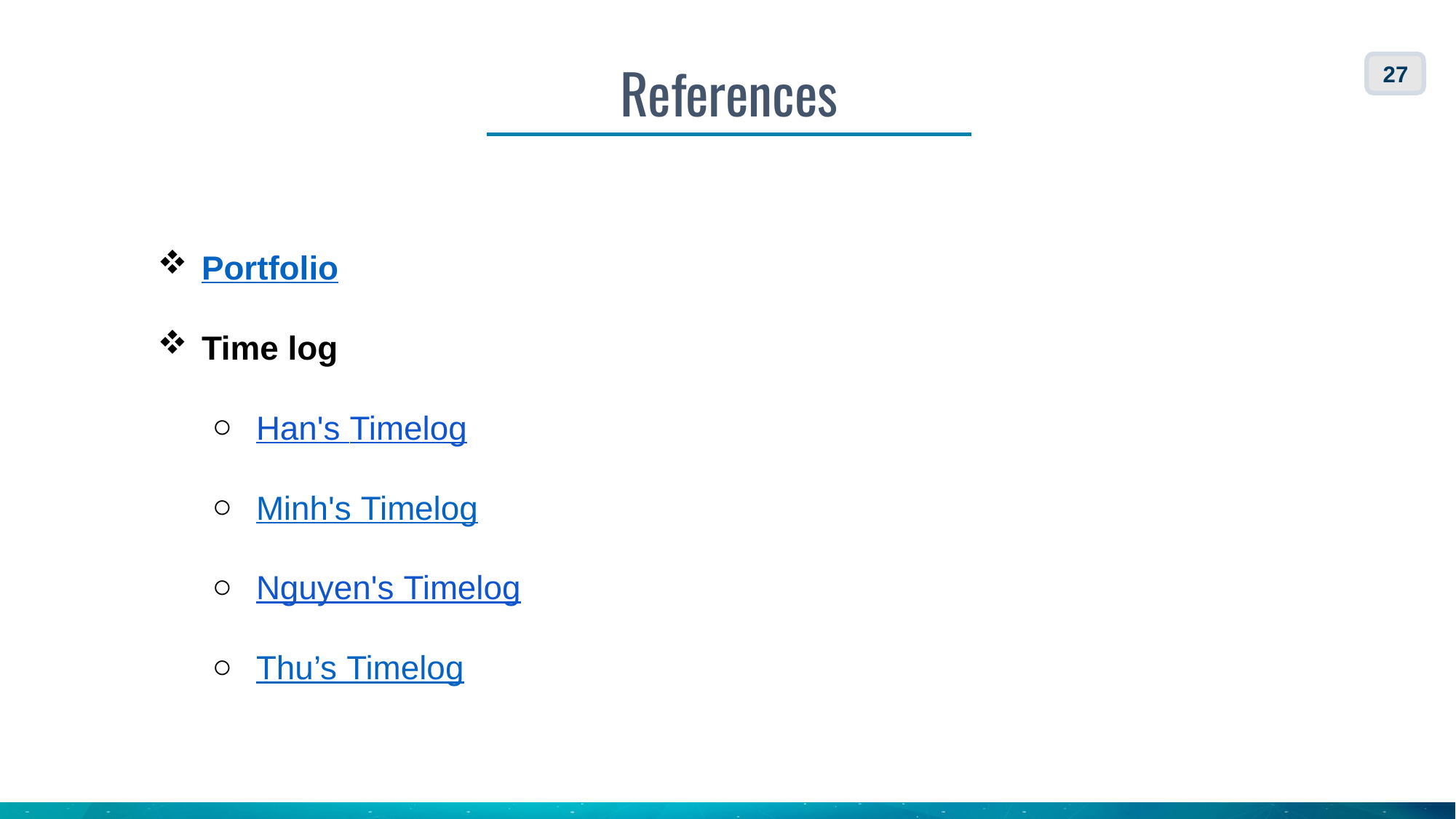

References
27

Portfolio
Time log
Han's Timelog
Minh's Timelog
Nguyen's Timelog
Thu’s Timelog